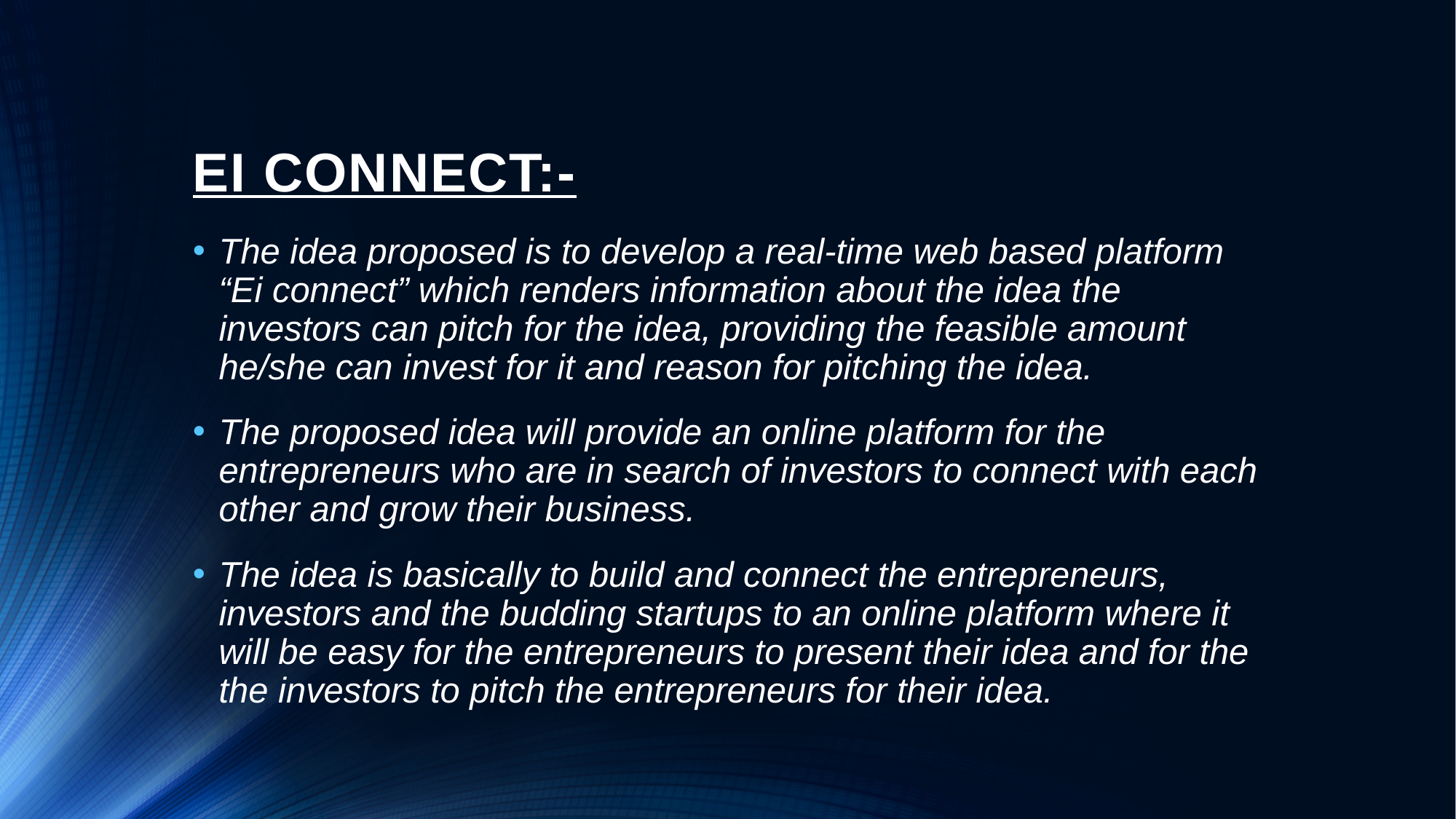

# EI CONNECT:-
The idea proposed is to develop a real-time web based platform “Ei connect” which renders information about the idea the investors can pitch for the idea, providing the feasible amount he/she can invest for it and reason for pitching the idea.
The proposed idea will provide an online platform for the entrepreneurs who are in search of investors to connect with each other and grow their business.
The idea is basically to build and connect the entrepreneurs, investors and the budding startups to an online platform where it will be easy for the entrepreneurs to present their idea and for the the investors to pitch the entrepreneurs for their idea.